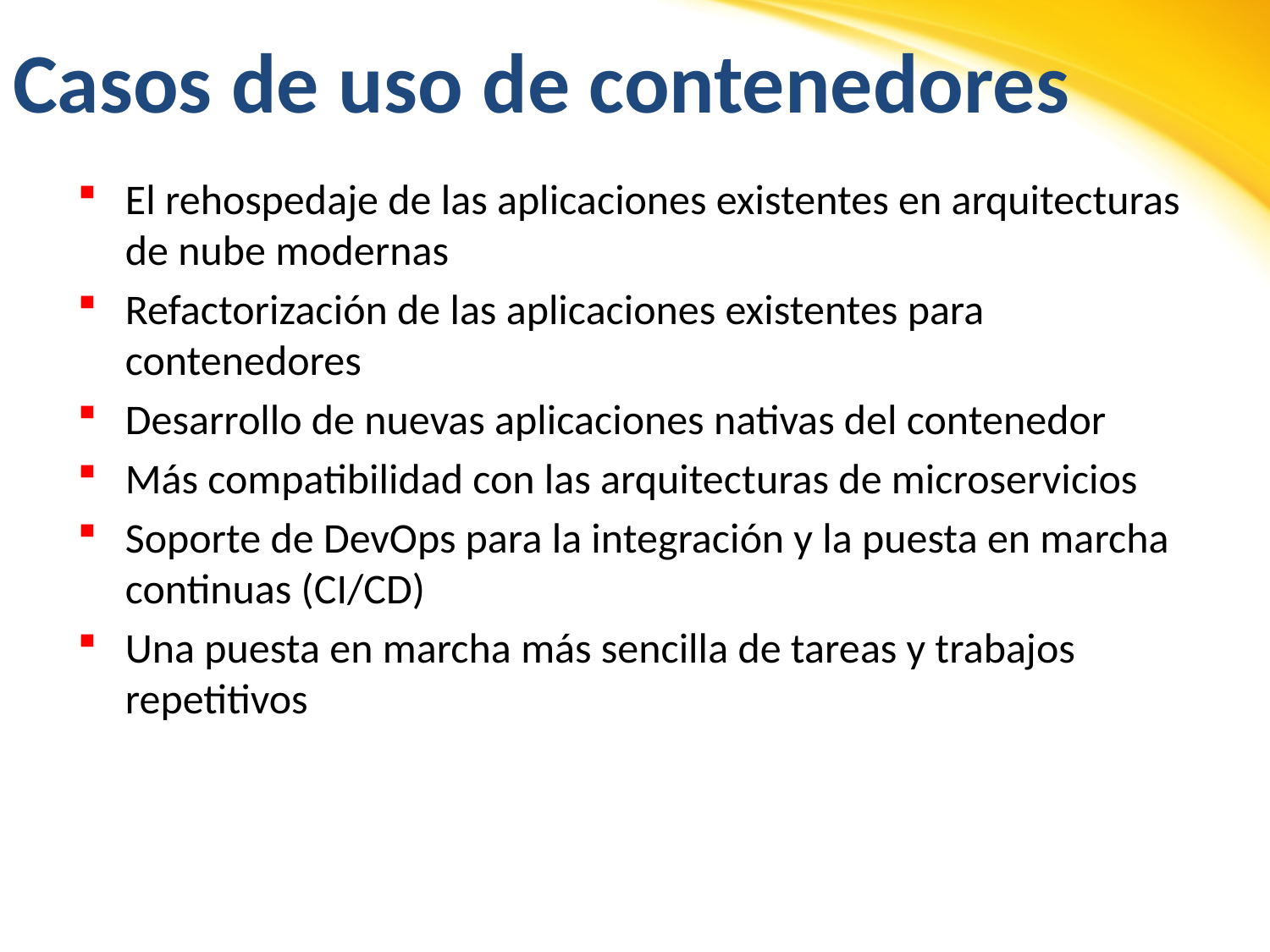

# Casos de uso de contenedores
El rehospedaje de las aplicaciones existentes en arquitecturas de nube modernas
Refactorización de las aplicaciones existentes para contenedores
Desarrollo de nuevas aplicaciones nativas del contenedor
Más compatibilidad con las arquitecturas de microservicios
Soporte de DevOps para la integración y la puesta en marcha continuas (CI/CD)
Una puesta en marcha más sencilla de tareas y trabajos repetitivos